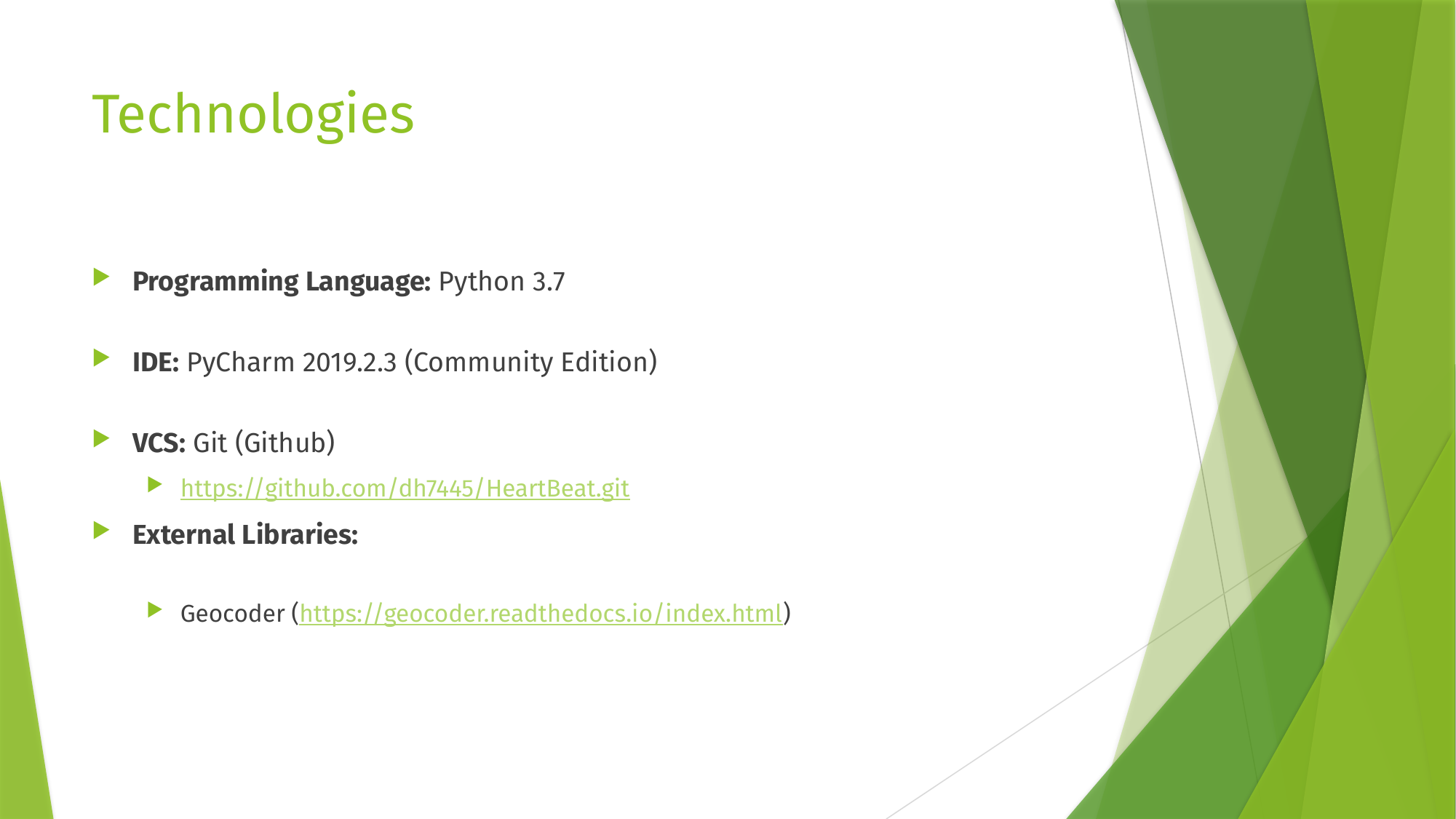

# Technologies
Programming Language: Python 3.7
IDE: PyCharm 2019.2.3 (Community Edition)
VCS: Git (Github)
https://github.com/dh7445/HeartBeat.git
External Libraries:
Geocoder (https://geocoder.readthedocs.io/index.html)